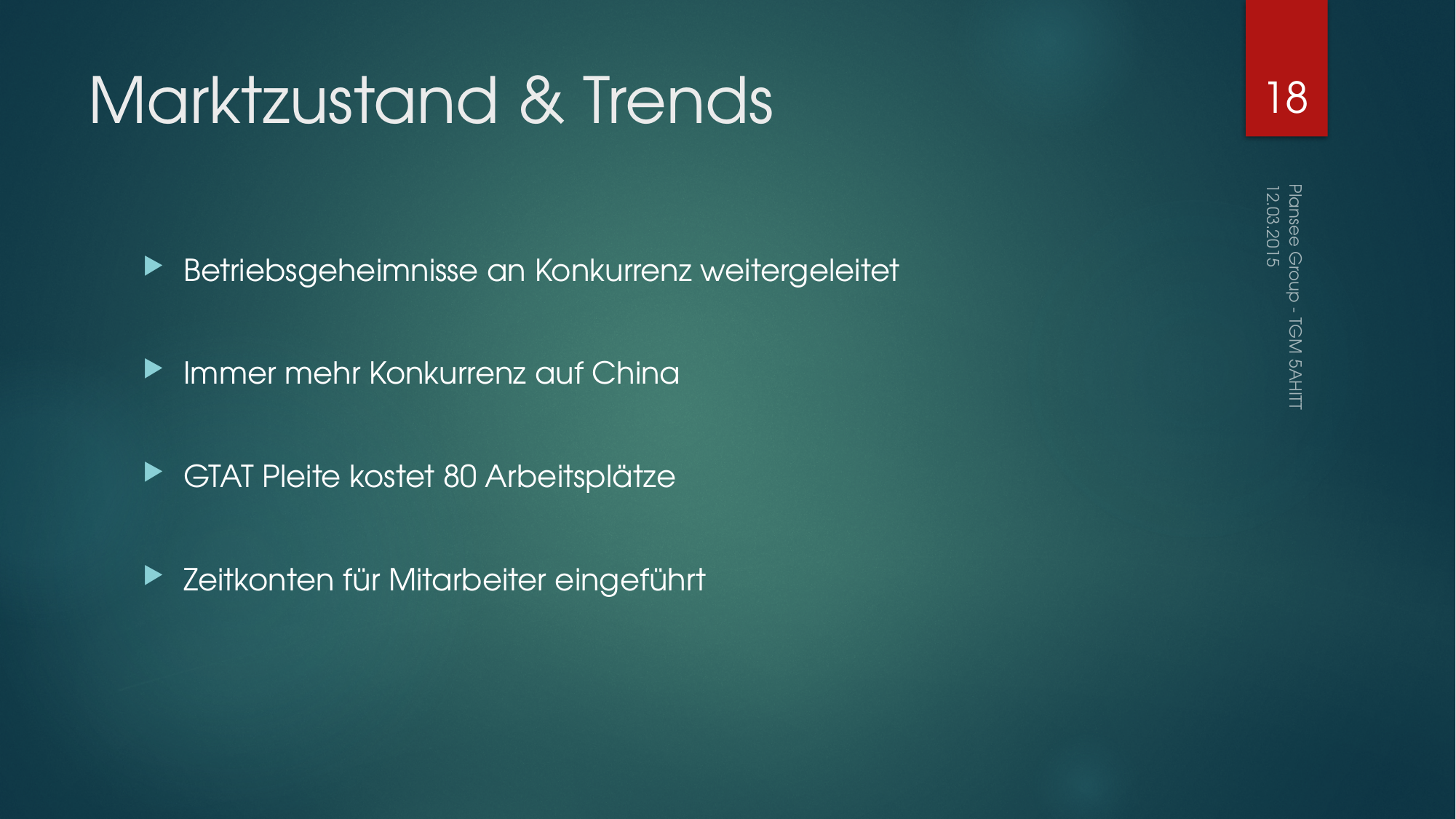

18
# Marktzustand & Trends
12.03.2015
Betriebsgeheimnisse an Konkurrenz weitergeleitet

Immer mehr Konkurrenz auf China

GTAT Pleite kostet 80 Arbeitsplätze

Zeitkonten für Mitarbeiter eingeführt
Plansee Group - TGM 5AHITT